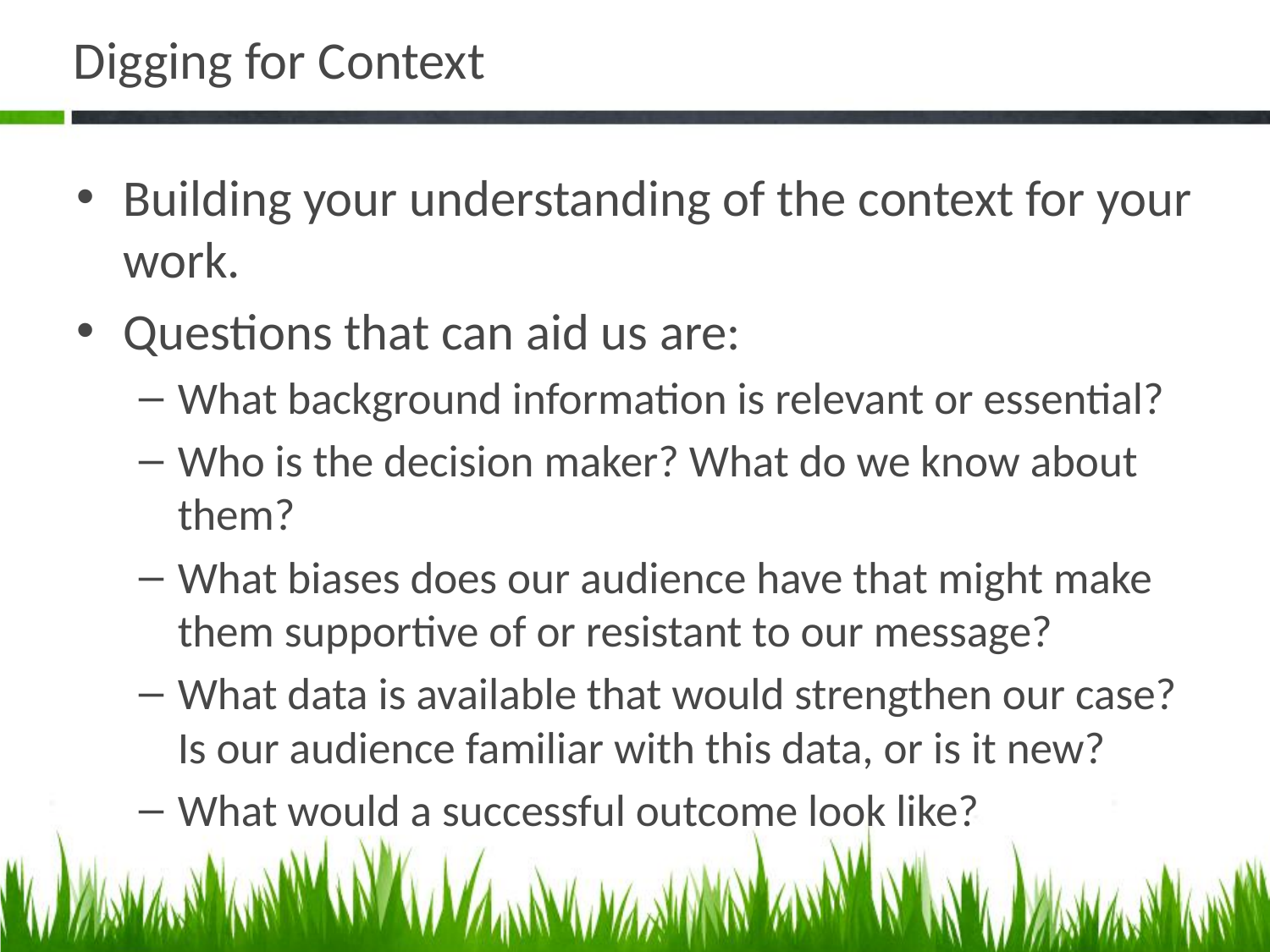

# Digging for Context
Building your understanding of the context for your work.
Questions that can aid us are:
What background information is relevant or essential?
Who is the decision maker? What do we know about them?
What biases does our audience have that might make them supportive of or resistant to our message?
What data is available that would strengthen our case? Is our audience familiar with this data, or is it new?
What would a successful outcome look like?